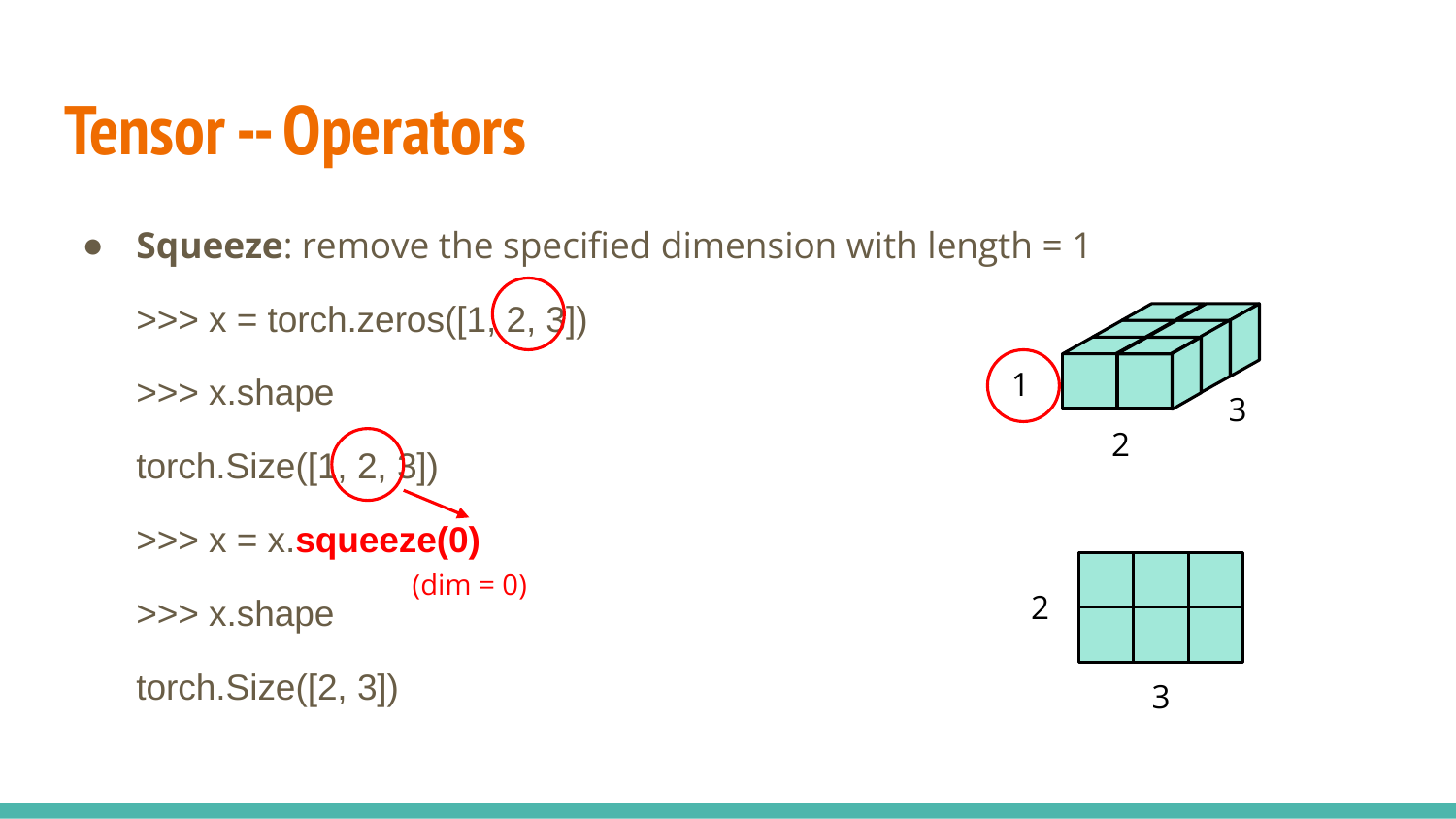

# Tensor -- Operators
Squeeze: remove the specified dimension with length = 1
>>> x = torch.zeros([1, 2, 3])
>>> x.shape
torch.Size([1, 2, 3])
>>> x = x.squeeze(0)
>>> x.shape
torch.Size([2, 3])

1
3
2

(dim = 0)

2
3